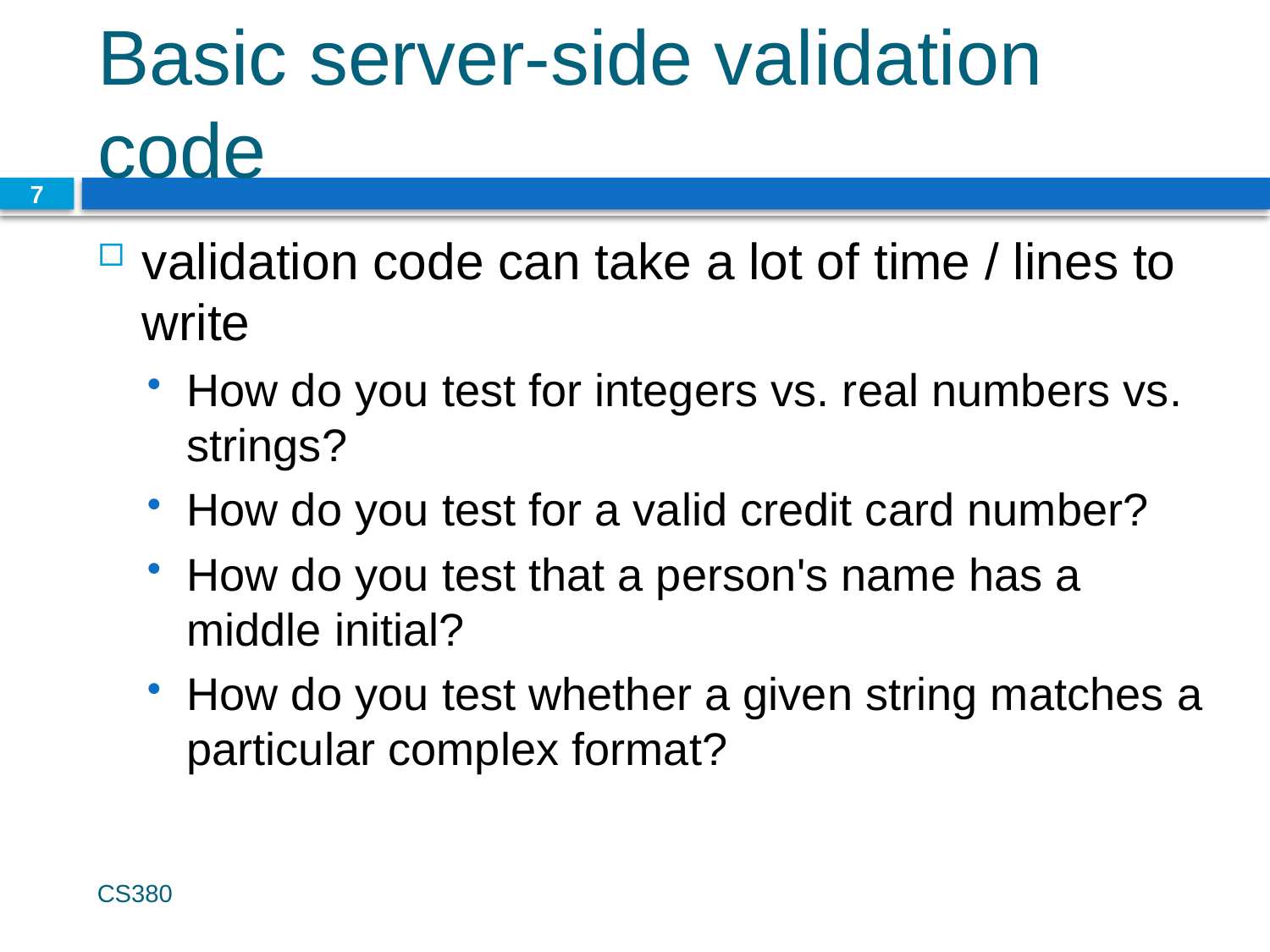

# Basic server-side validation code
7
validation code can take a lot of time / lines to write
How do you test for integers vs. real numbers vs. strings?
How do you test for a valid credit card number?
How do you test that a person's name has a middle initial?
How do you test whether a given string matches a particular complex format?

CS380